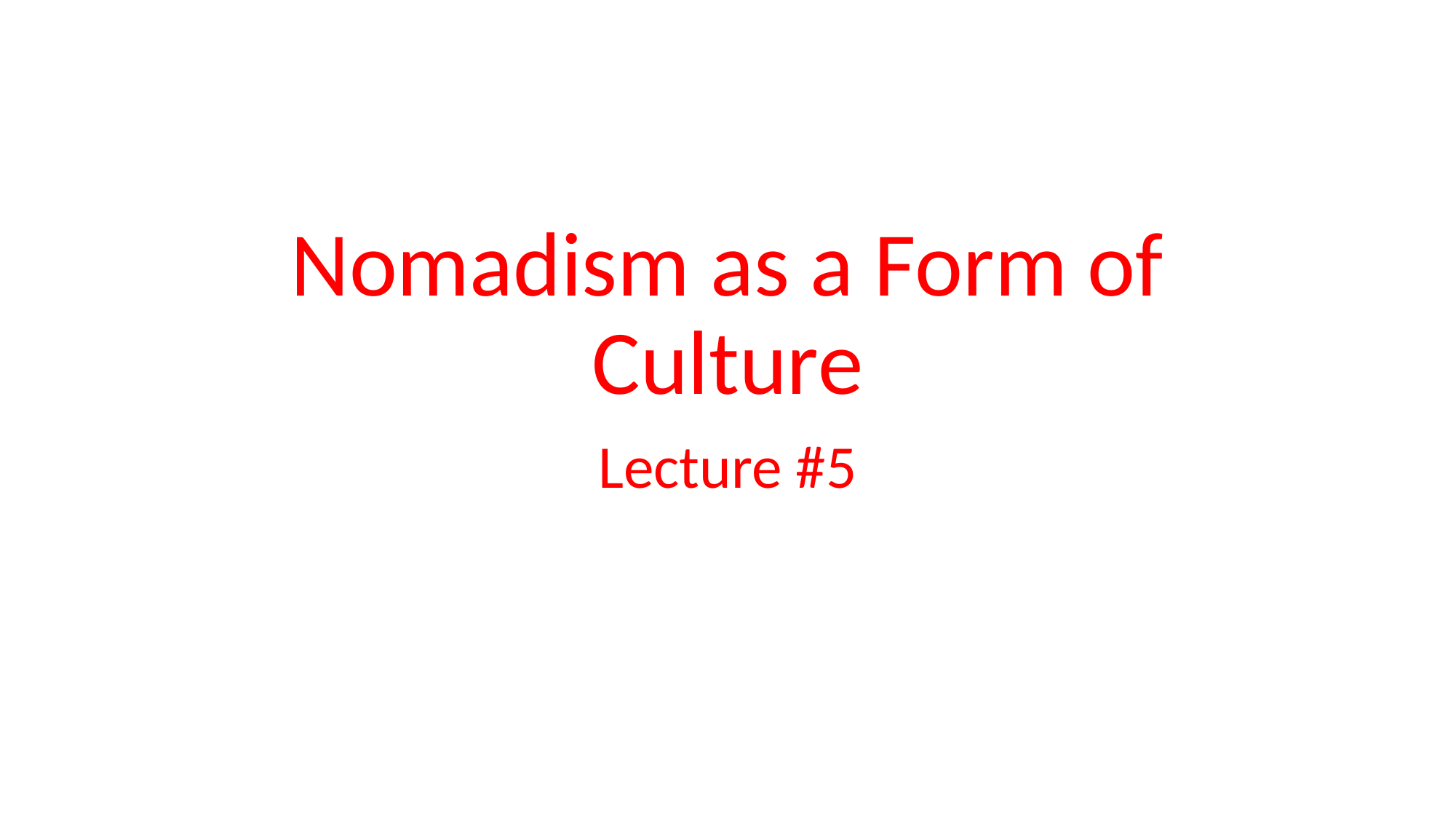

# Nomadism as a Form of Culture
Lecture #5